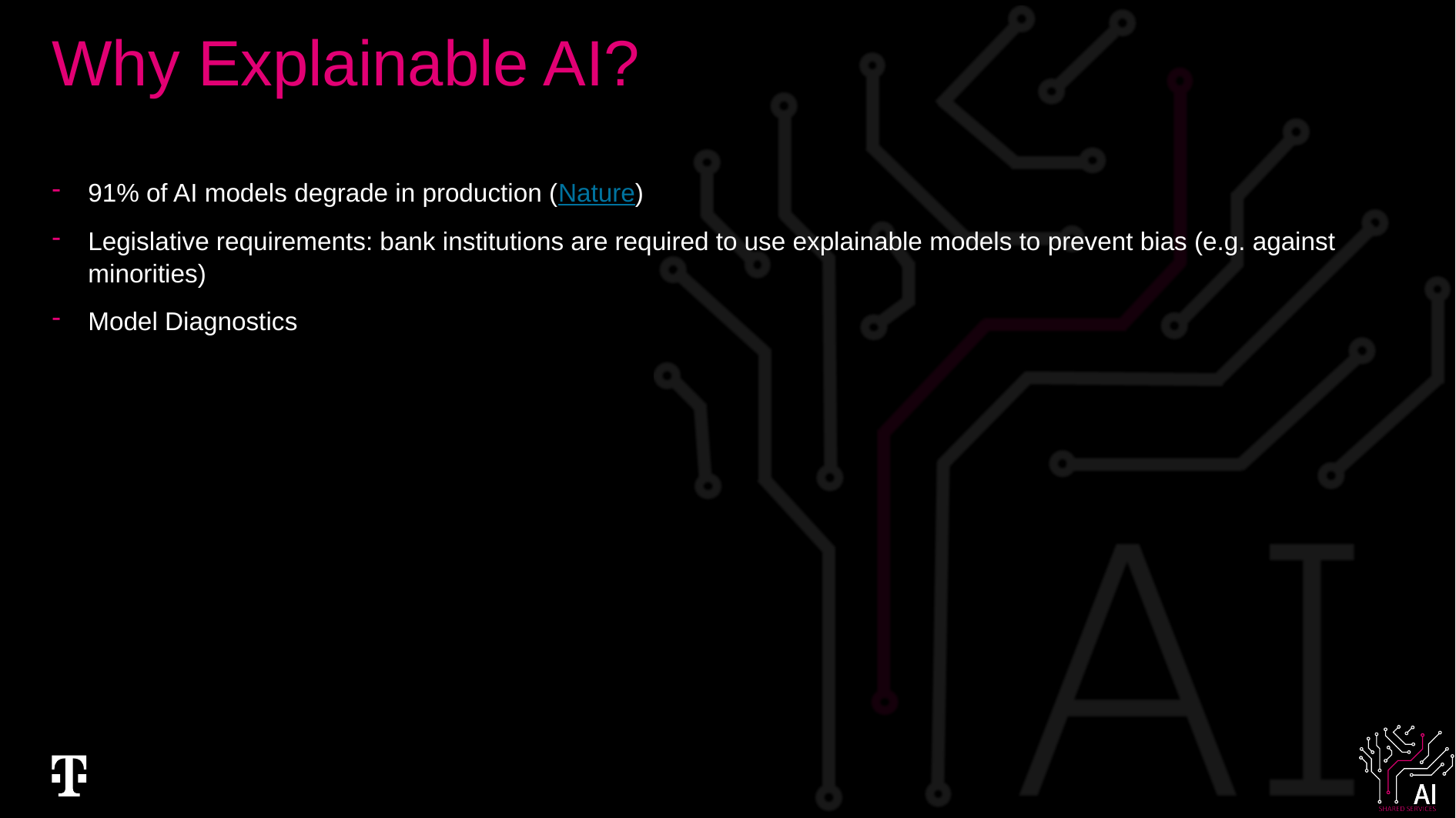

# Why Explainable AI?
91% of AI models degrade in production (Nature)
Legislative requirements: bank institutions are required to use explainable models to prevent bias (e.g. against minorities)
Model Diagnostics